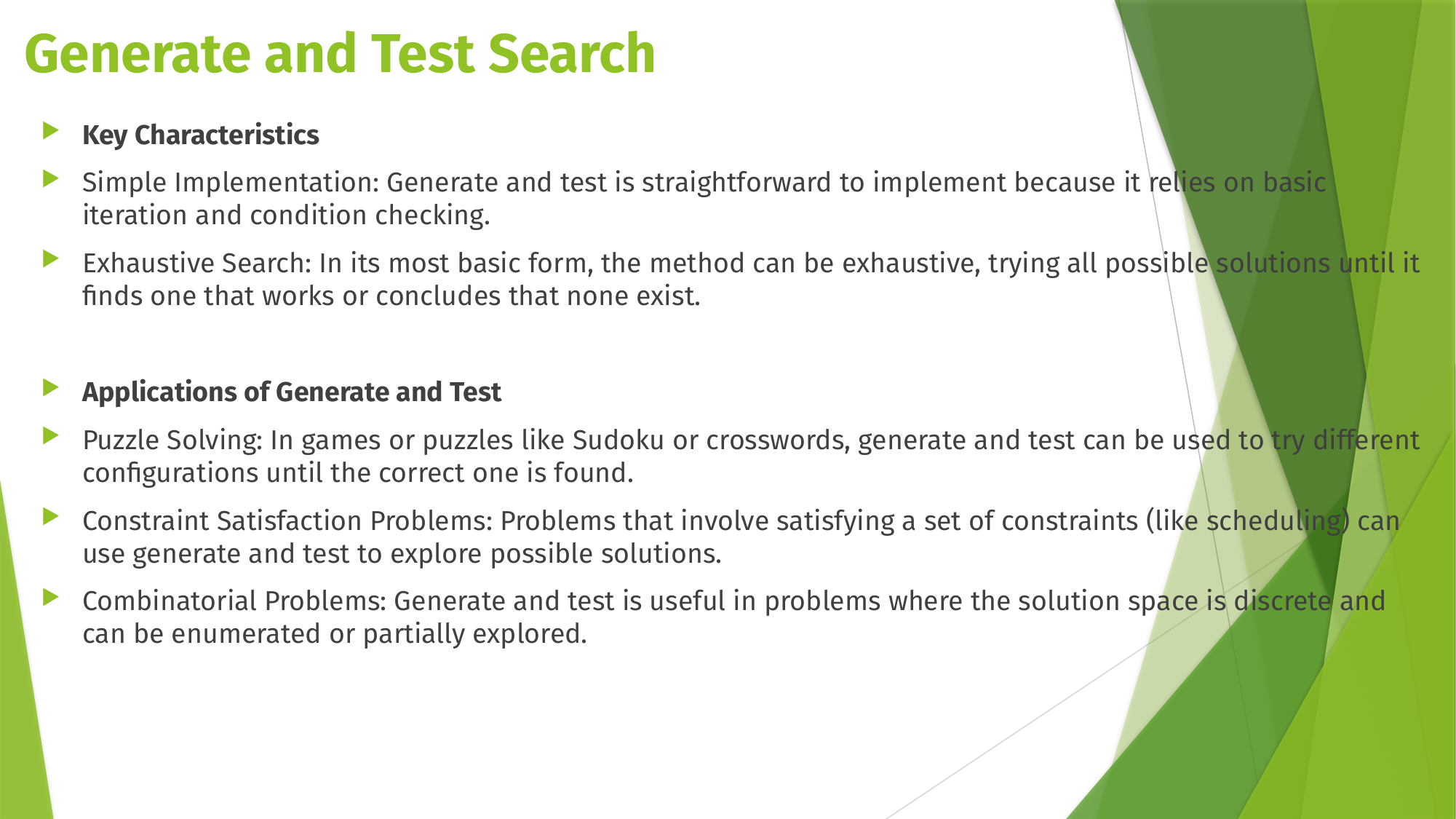

# Generate and Test Search
Key Characteristics
Simple Implementation: Generate and test is straightforward to implement because it relies on basic iteration and condition checking.
Exhaustive Search: In its most basic form, the method can be exhaustive, trying all possible solutions until it finds one that works or concludes that none exist.

Applications of Generate and Test
Puzzle Solving: In games or puzzles like Sudoku or crosswords, generate and test can be used to try different configurations until the correct one is found.
Constraint Satisfaction Problems: Problems that involve satisfying a set of constraints (like scheduling) can use generate and test to explore possible solutions.
Combinatorial Problems: Generate and test is useful in problems where the solution space is discrete and can be enumerated or partially explored.